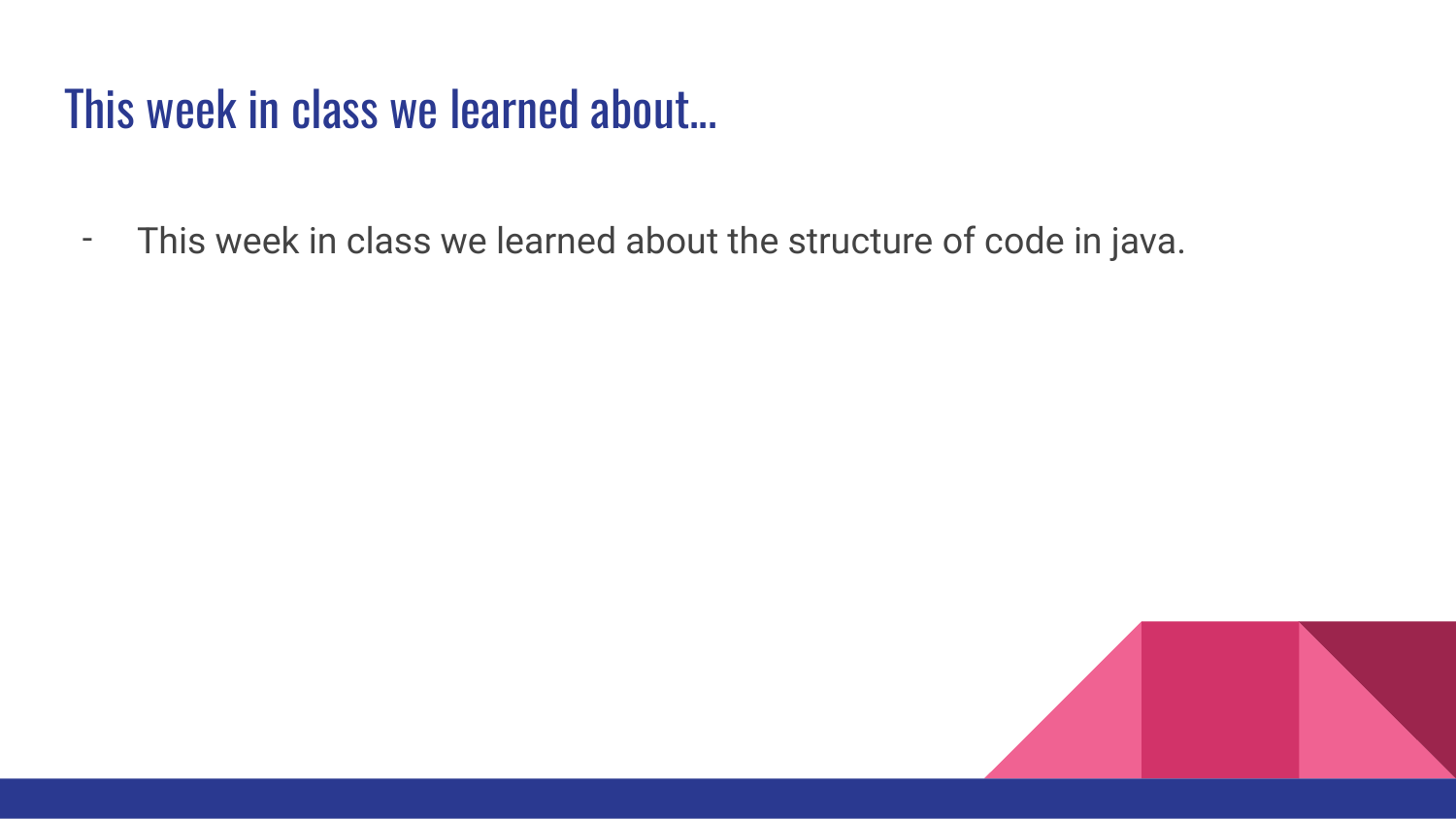

# This week in class we learned about...

This week in class we learned about the structure of code in java.